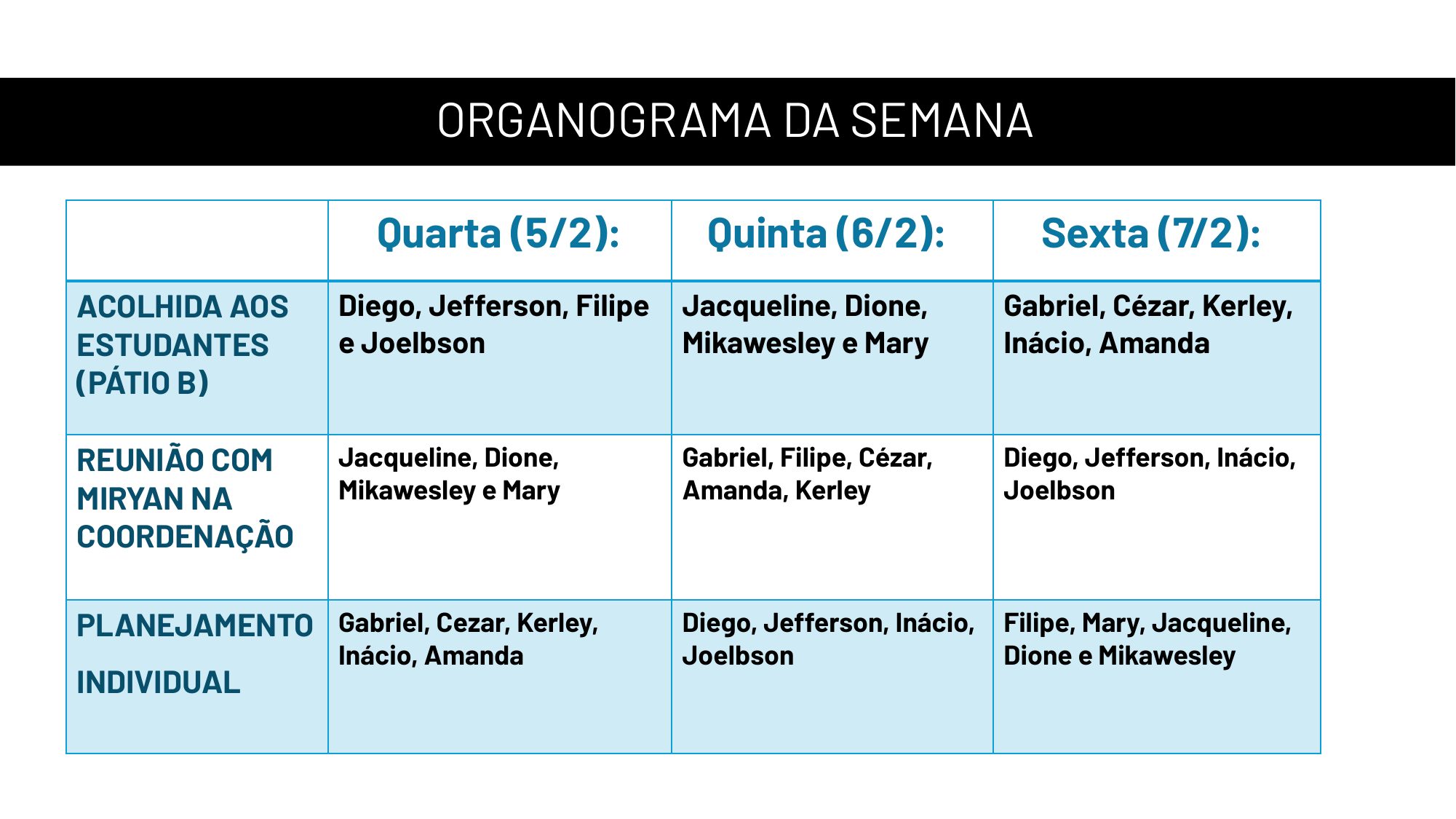

# ORGANOGRAMA DA SEMANA

|  | Quarta (5/2): | Quinta (6/2): | Sexta (7/2): |
| --- | --- | --- | --- |
| ACOLHIDA AOS ESTUDANTES (PÁTIO B) | Diego, Jefferson, Filipe e Joelbson | Jacqueline, Dione, Mikawesley e Mary | Gabriel, Cézar, Kerley, Inácio, Amanda |
| REUNIÃO COM MIRYAN NA COORDENAÇÃO | Jacqueline, Dione, Mikawesley e Mary | Gabriel, Filipe, Cézar, Amanda, Kerley | Diego, Jefferson, Inácio, Joelbson |
| PLANEJAMENTO INDIVIDUAL | Gabriel, Cezar, Kerley, Inácio, Amanda | Diego, Jefferson, Inácio, Joelbson | Filipe, Mary, Jacqueline, Dione e Mikawesley |